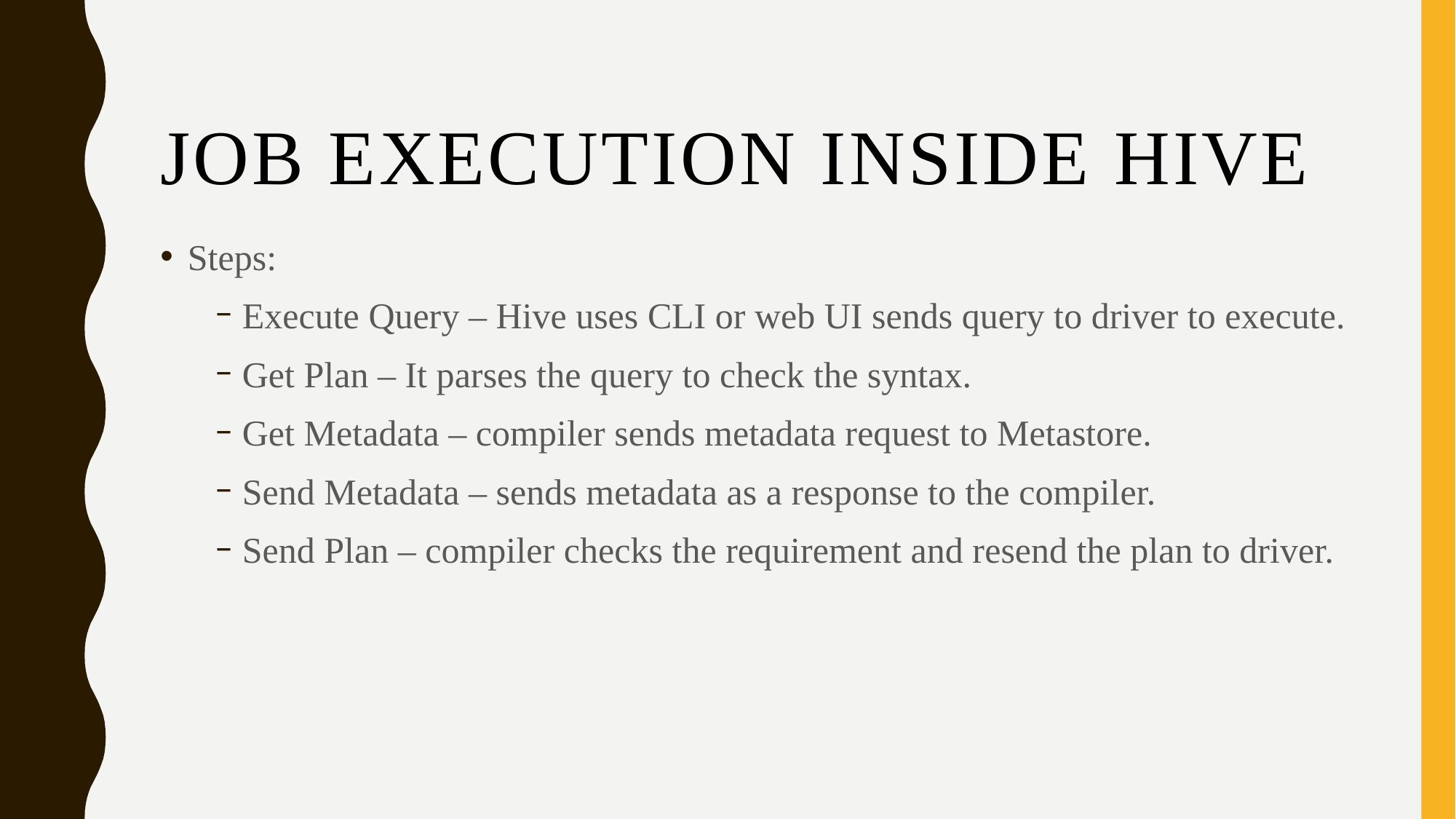

# Job execution inside Hive
Steps:
Execute Query – Hive uses CLI or web UI sends query to driver to execute.
Get Plan – It parses the query to check the syntax.
Get Metadata – compiler sends metadata request to Metastore.
Send Metadata – sends metadata as a response to the compiler.
Send Plan – compiler checks the requirement and resend the plan to driver.